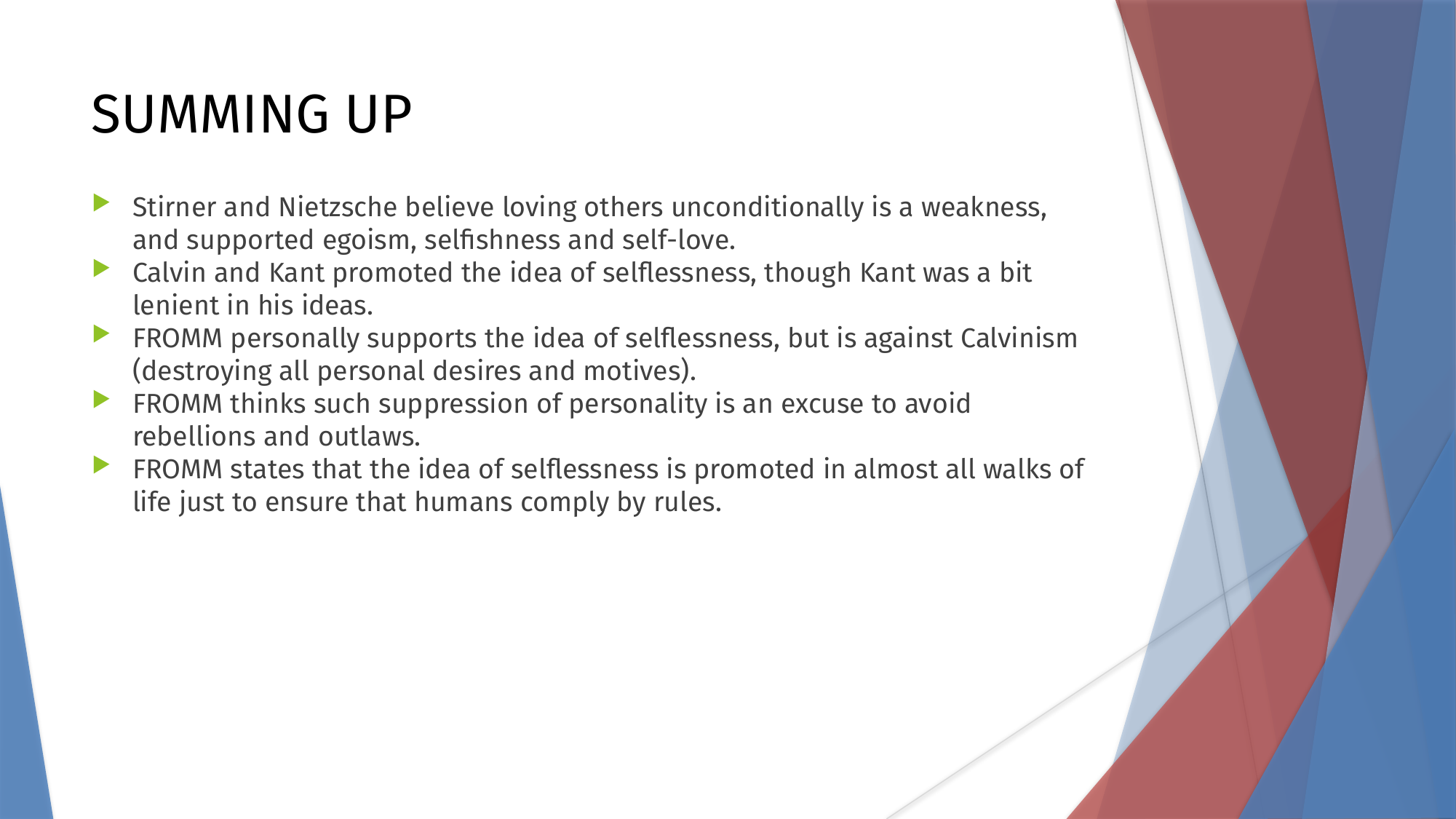

SUMMING UP
Stirner and Nietzsche believe loving others unconditionally is a weakness, and supported egoism, selfishness and self-love.
Calvin and Kant promoted the idea of selflessness, though Kant was a bit lenient in his ideas.
FROMM personally supports the idea of selflessness, but is against Calvinism (destroying all personal desires and motives).
FROMM thinks such suppression of personality is an excuse to avoid rebellions and outlaws.
FROMM states that the idea of selflessness is promoted in almost all walks of life just to ensure that humans comply by rules.